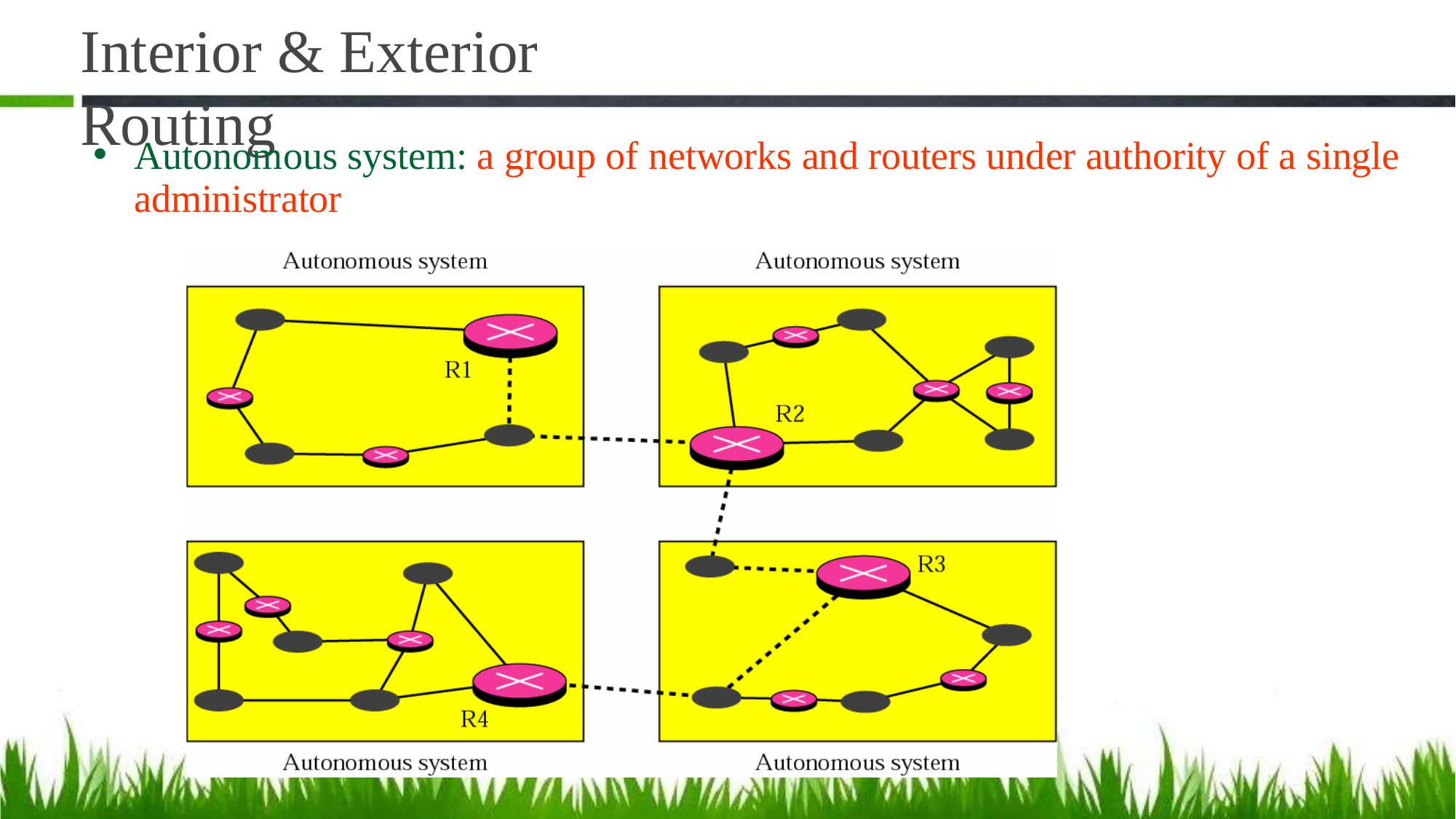

# Interior & Exterior Routing
Autonomous system: a group of networks and routers under authority of a single  administrator